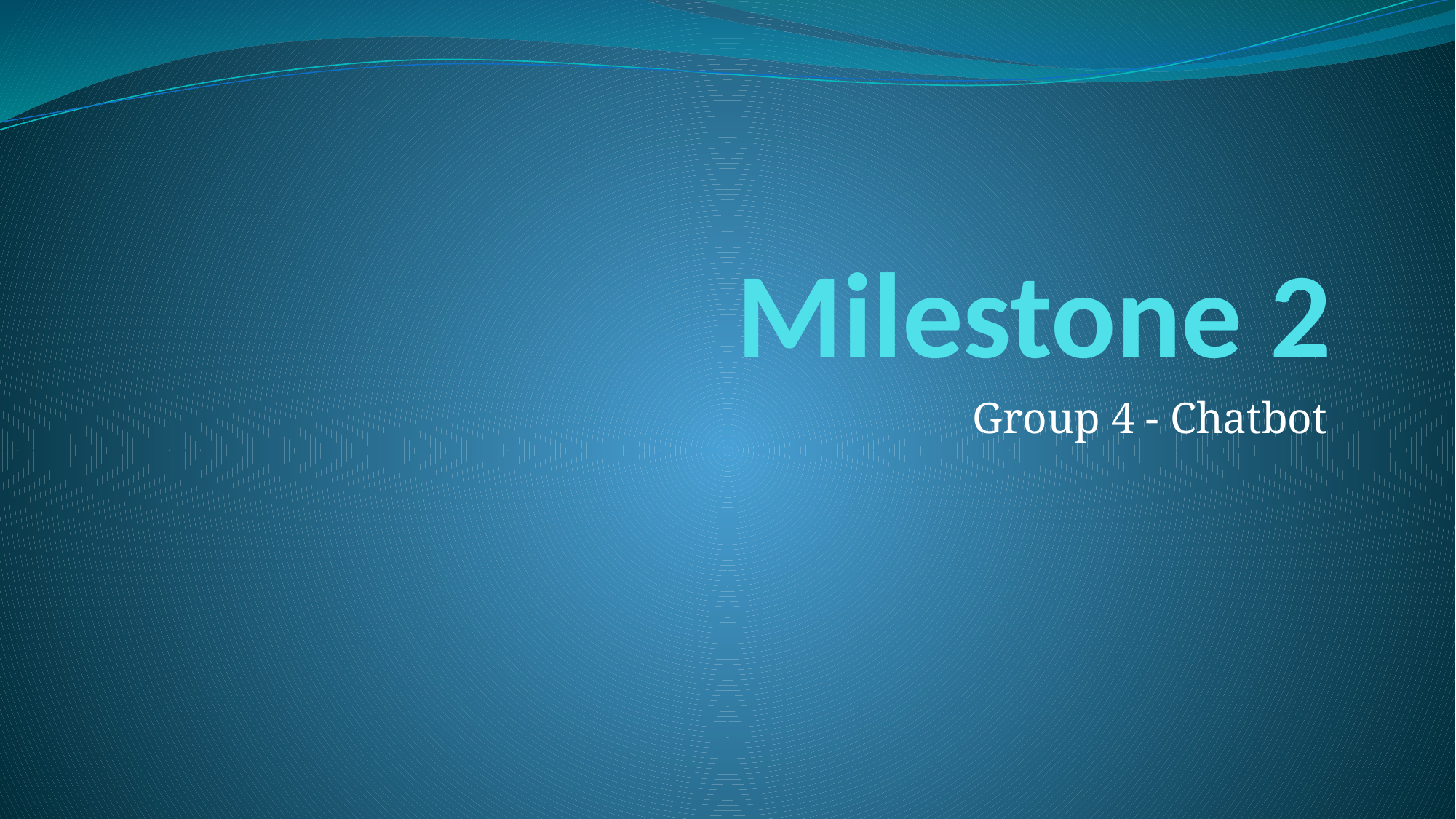

# Milestone 2
Group 4 - Chatbot